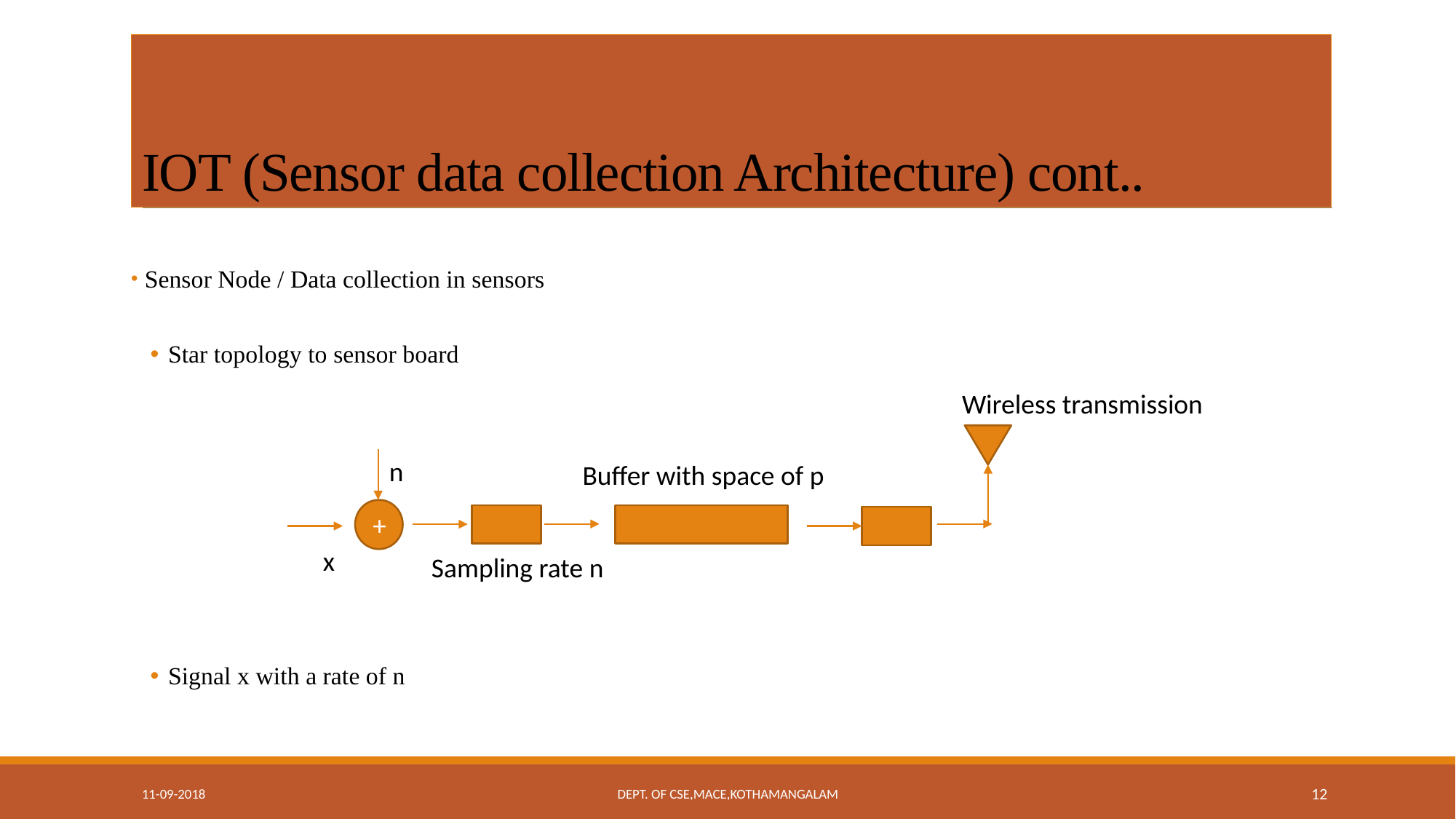

# IOT (Sensor data collection Architecture) cont..

 Sensor Node / Data collection in sensors

Star topology to sensor board

Signal x with a rate of n

Wireless transmission

n
Buffer with space of p
+

x
Sampling rate n
11-09-2018
Dept. of CSE,MACE,Kothamangalam
12